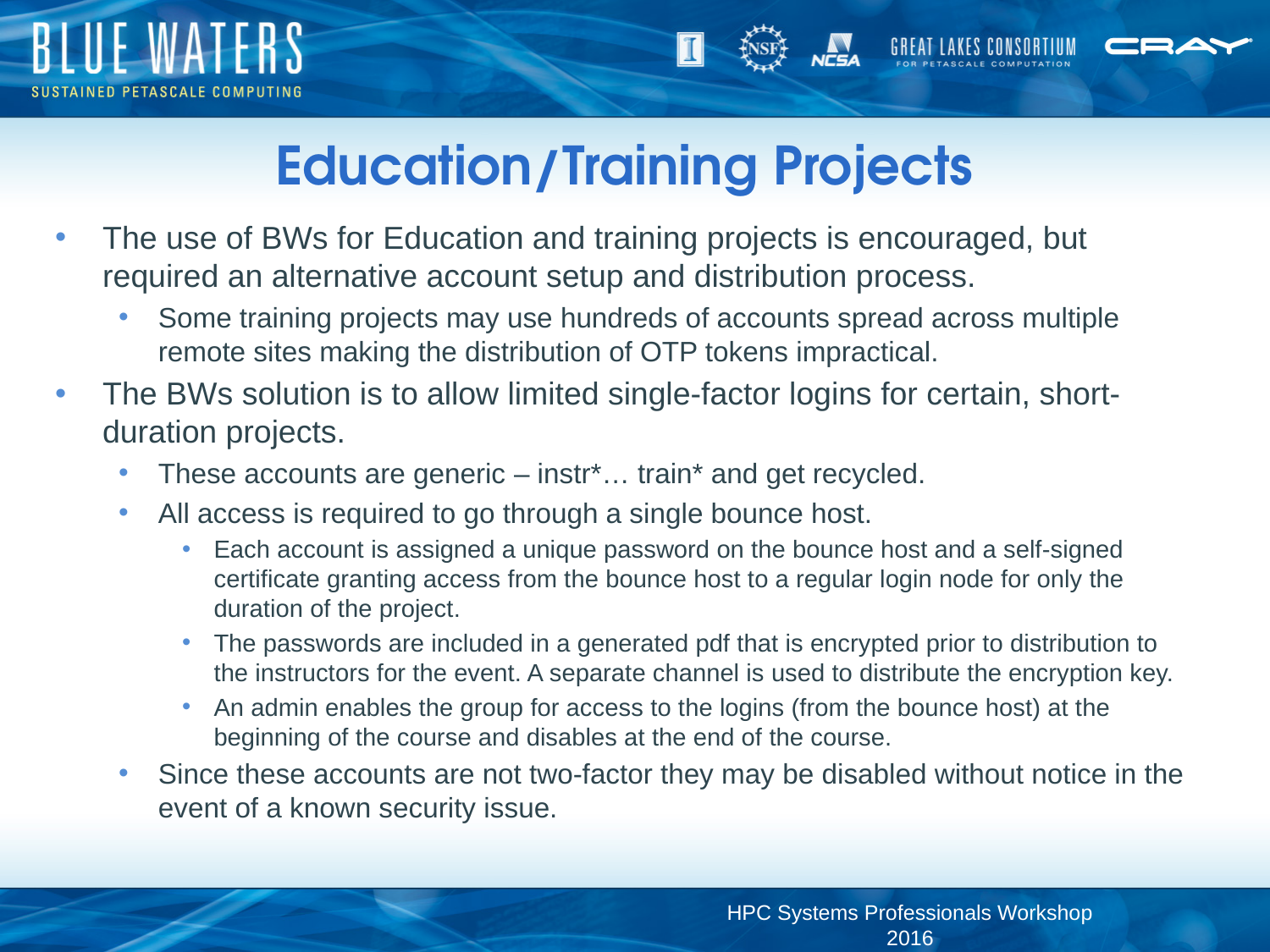

# Education/Training Projects
The use of BWs for Education and training projects is encouraged, but required an alternative account setup and distribution process.
Some training projects may use hundreds of accounts spread across multiple remote sites making the distribution of OTP tokens impractical.
The BWs solution is to allow limited single-factor logins for certain, short-duration projects.
These accounts are generic – instr*… train* and get recycled.
All access is required to go through a single bounce host.
Each account is assigned a unique password on the bounce host and a self-signed certificate granting access from the bounce host to a regular login node for only the duration of the project.
The passwords are included in a generated pdf that is encrypted prior to distribution to the instructors for the event. A separate channel is used to distribute the encryption key.
An admin enables the group for access to the logins (from the bounce host) at the beginning of the course and disables at the end of the course.
Since these accounts are not two-factor they may be disabled without notice in the event of a known security issue.

HPC Systems Professionals Workshop 2016